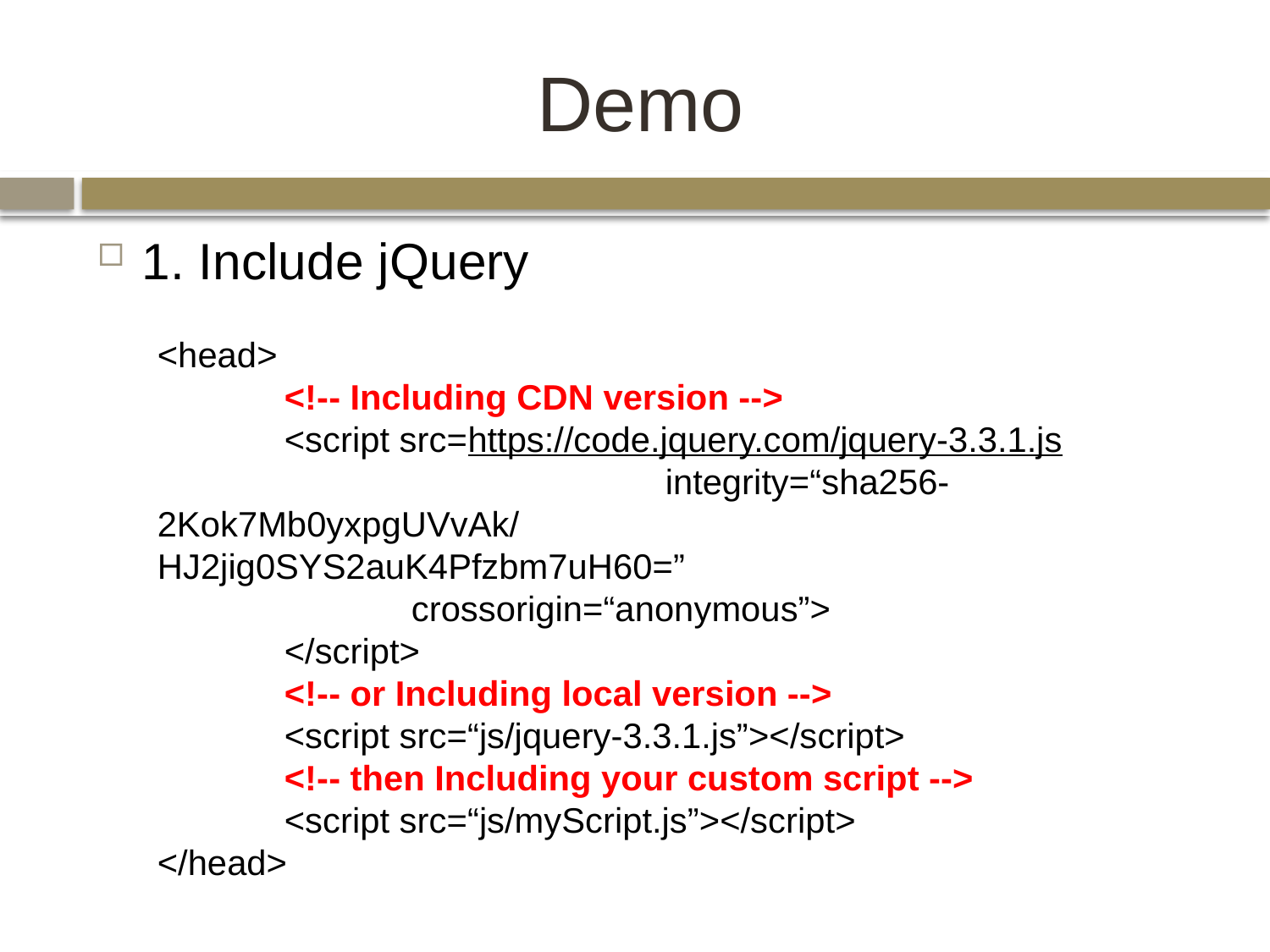

# Demo
1. Include jQuery
<head>
	<!-- Including CDN version -->
	<script src=https://code.jquery.com/jquery-3.3.1.js     				integrity=“sha256-2Kok7Mb0yxpgUVvAk/					HJ2jig0SYS2auK4Pfzbm7uH60=”
		crossorigin=“anonymous”>
	</script>
	<!-- or Including local version -->
	<script src=“js/jquery-3.3.1.js”></script>
	<!-- then Including your custom script -->
	<script src=“js/myScript.js”></script>
</head>